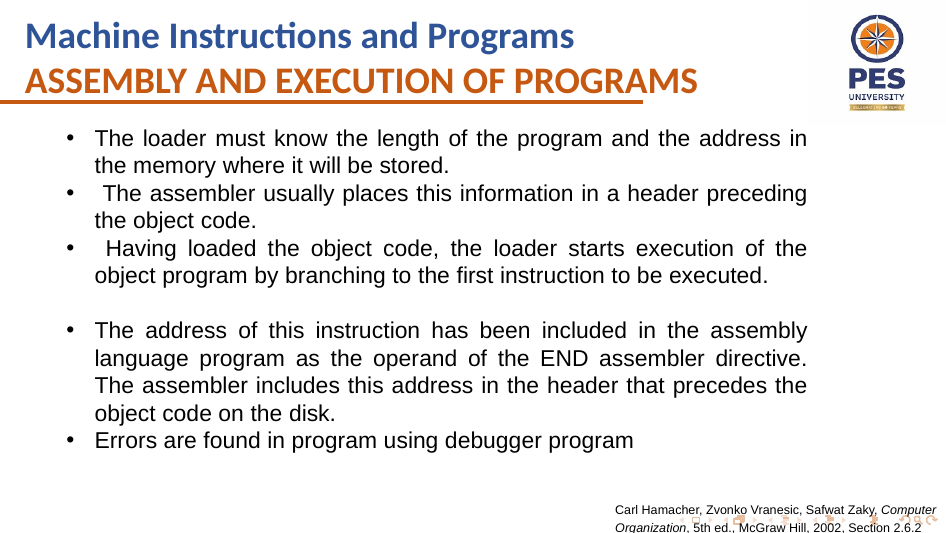

Machine Instructions and Programs
ASSEMBLY AND EXECUTION OF PROGRAMS

The loader must know the length of the program and the address in the memory where it will be stored.
 The assembler usually places this information in a header preceding the object code.
 Having loaded the object code, the loader starts execution of the object program by branching to the first instruction to be executed.

The address of this instruction has been included in the assembly language program as the operand of the END assembler directive. The assembler includes this address in the header that precedes the object code on the disk.
Errors are found in program using debugger program

Carl Hamacher, Zvonko Vranesic, Safwat Zaky, Computer Organization, 5th ed., McGraw Hill, 2002, Section 2.6.2